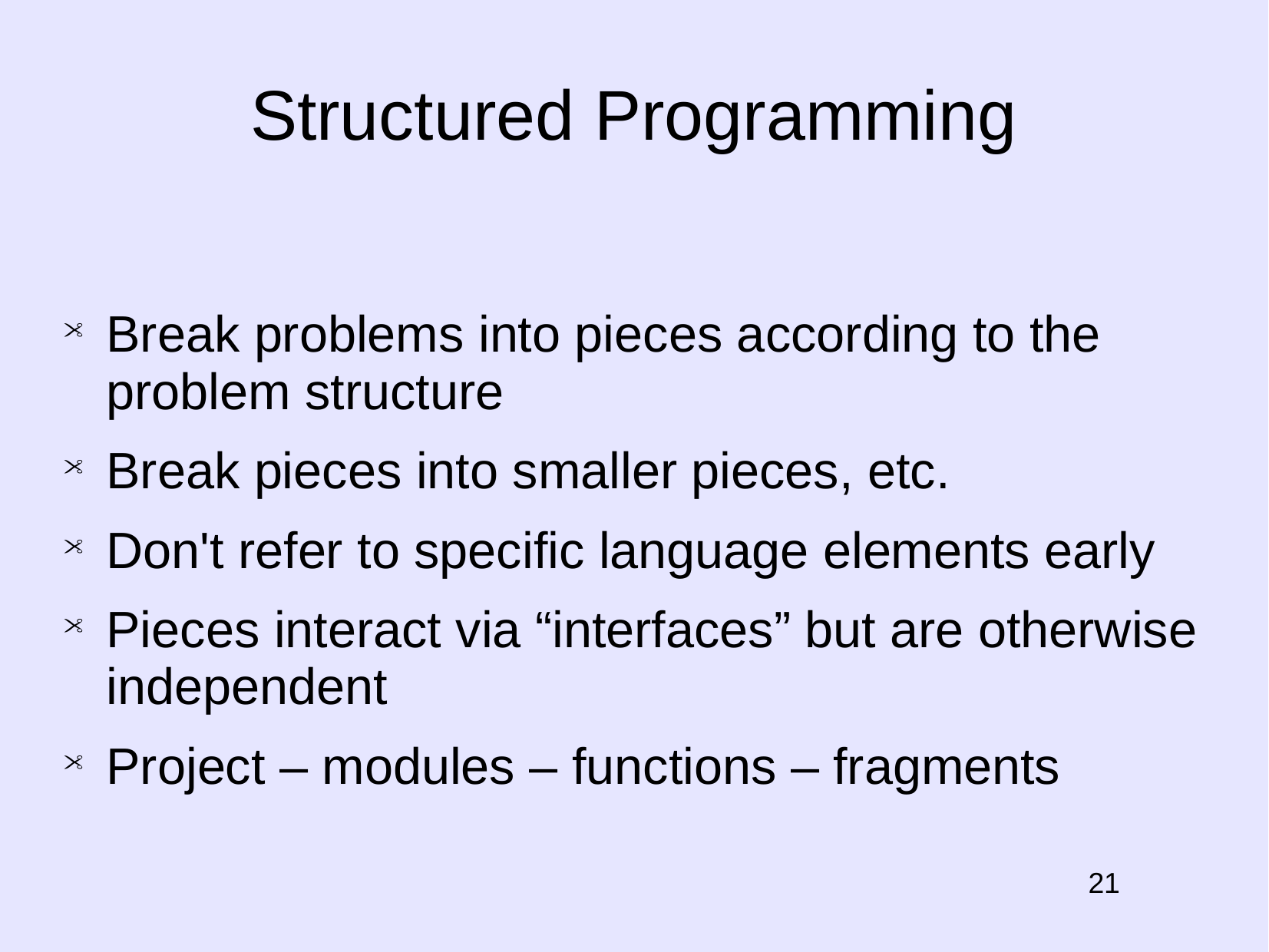

Structured Programming

Break problems into pieces according to the problem structure
Break pieces into smaller pieces, etc.
Don't refer to specific language elements early
Pieces interact via “interfaces” but are otherwise independent
Project – modules – functions – fragments
# 21